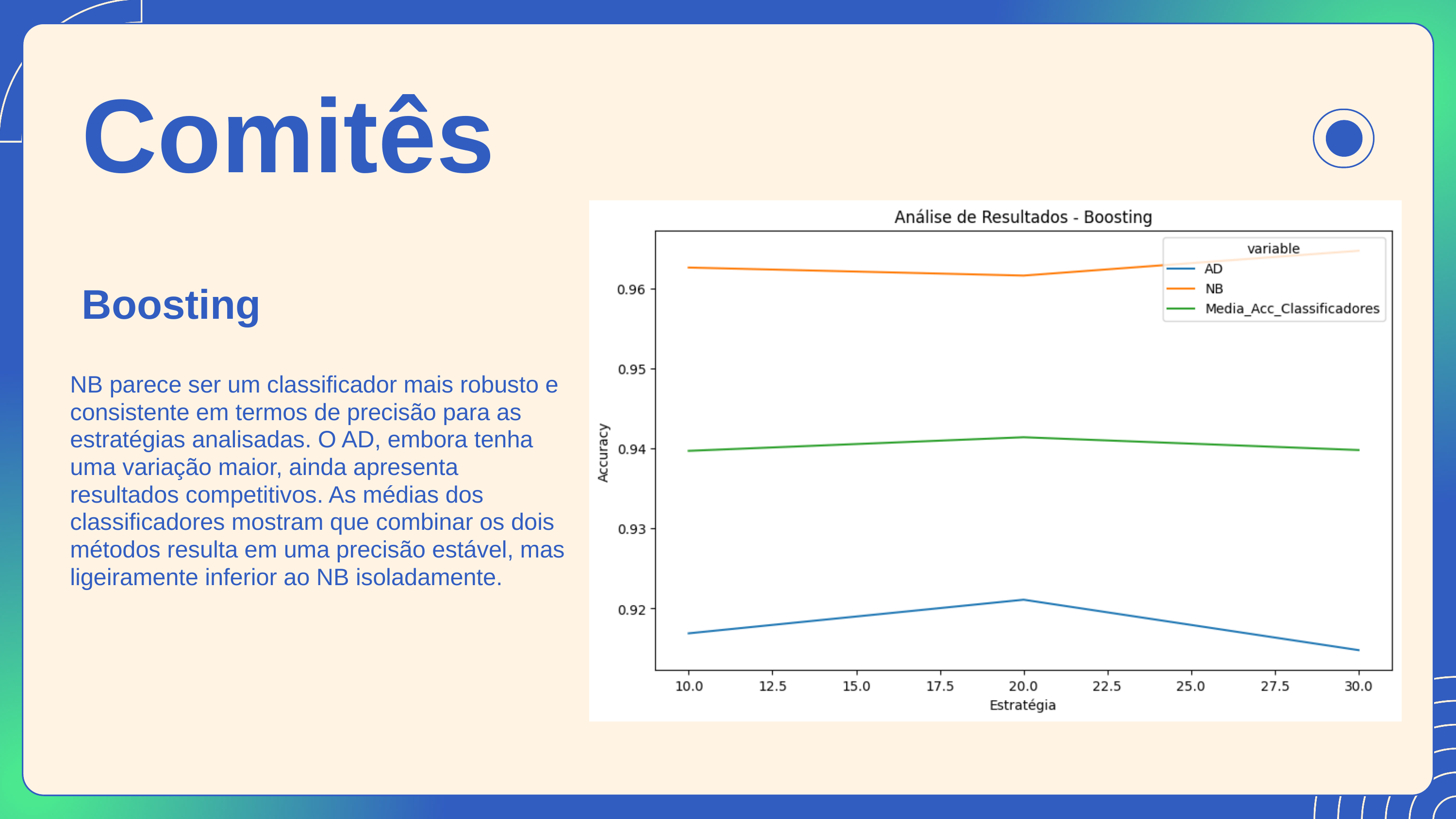

Comitês

Boosting

NB parece ser um classificador mais robusto e consistente em termos de precisão para as estratégias analisadas. O AD, embora tenha uma variação maior, ainda apresenta resultados competitivos. As médias dos classificadores mostram que combinar os dois métodos resulta em uma precisão estável, mas ligeiramente inferior ao NB isoladamente.